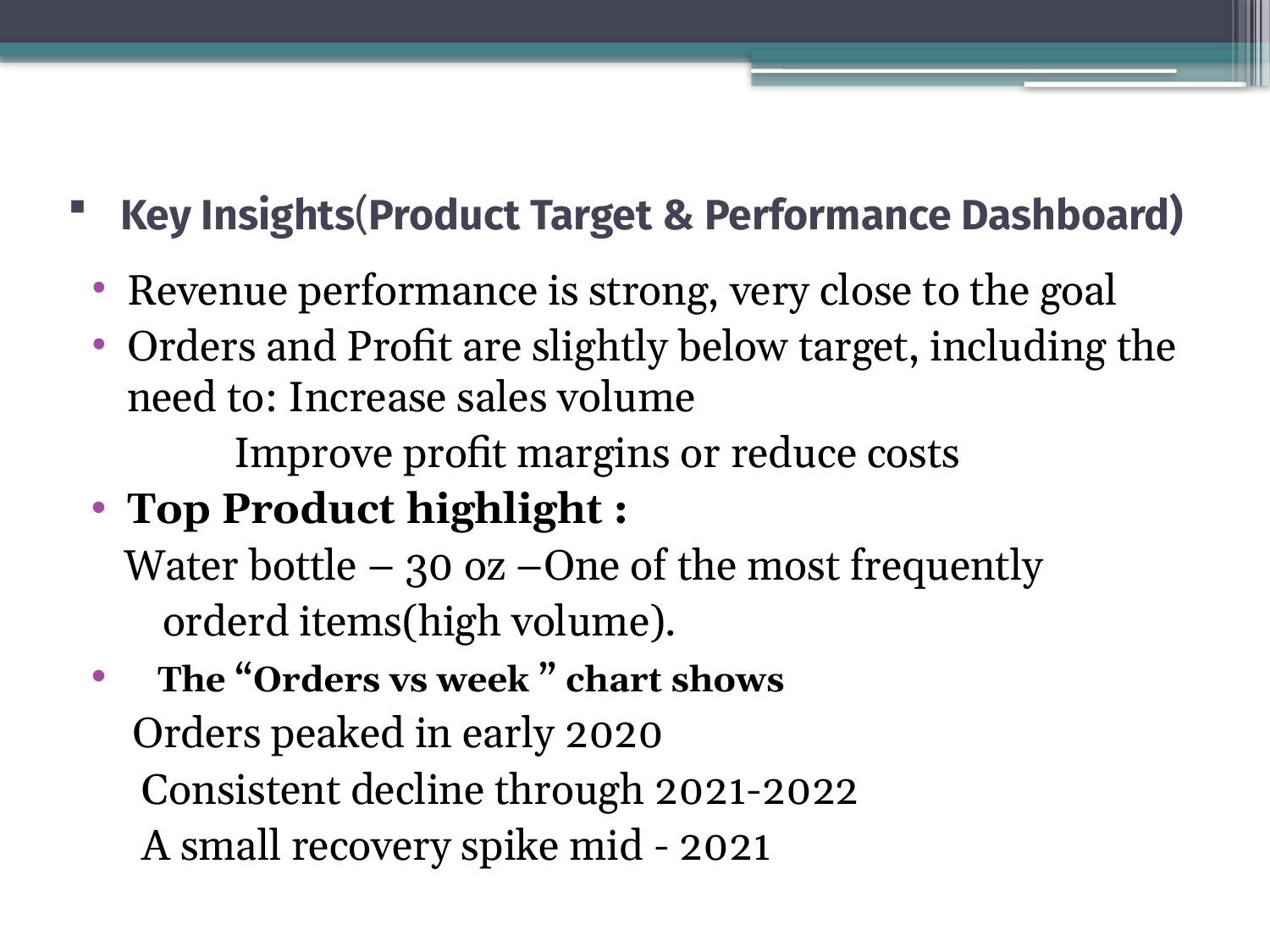

# Key Insights(Product Target & Performance Dashboard)
Revenue performance is strong, very close to the goal
Orders and Profit are slightly below target, including the need to: Increase sales volume
              Improve profit margins or reduce costs
Top Product highlight :
   Water bottle – 30 oz –One of the most frequently
       orderd items(high volume).
   The “Orders vs week ” chart shows
    Orders peaked in early 2020
     Consistent decline through 2021-2022
     A small recovery spike mid - 2021